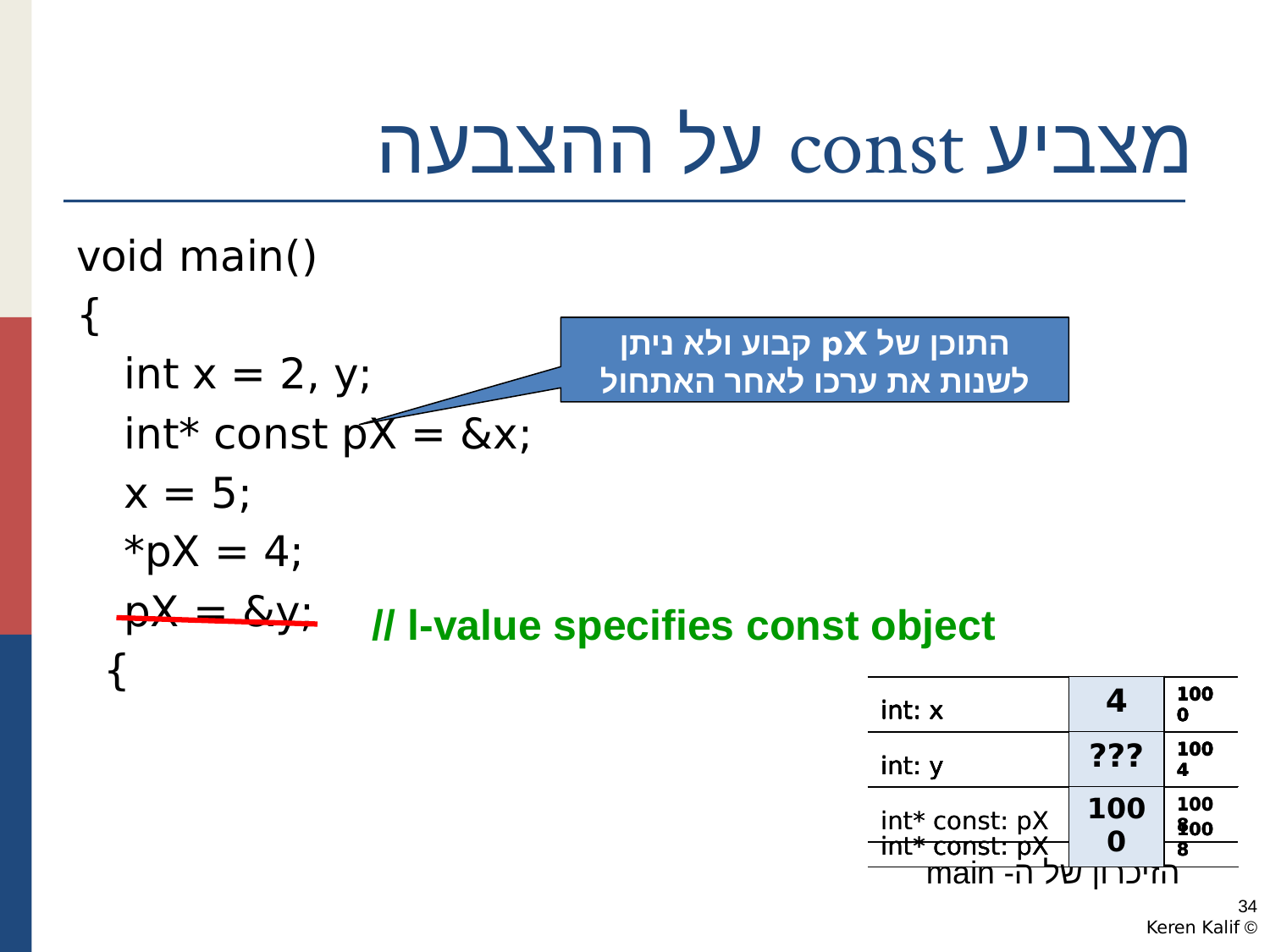

# מצביע const על ההצבעה
void main()
{
	int x = 2, y;
	int* const pX = &x;
	x = 5;
	*pX = 4;
	pX = &y;
  {
התוכן של pX קבוע ולא ניתן לשנות את ערכו לאחר האתחול
// l-value specifies const object

| int: x | 2 | 1000 |
| --- | --- | --- |
| int: y | ??? | 1004 |
| int\* const: pX | ??? | 1008 |
| int: x | ??? | 1000 |
| --- | --- | --- |
| int: y | ??? | 1004 |
| int\* const: pX | 1000 | 1008 |
| int: x | 5 | 1000 |
| --- | --- | --- |
| int: y | ??? | 1004 |
| int\* const: pX | 1000 | 1008 |
| int: x | 4 | 1000 |
| --- | --- | --- |
| int: y | ??? | 1004 |
| int\* const: pX | 1000 | 1008 |
| int: x | ??? | 1000 |
| --- | --- | --- |
| int: y | ??? | 1004 |
| int\* const: pX | ??? | 1008 |
הזיכרון של ה- main
34
© Keren Kalif